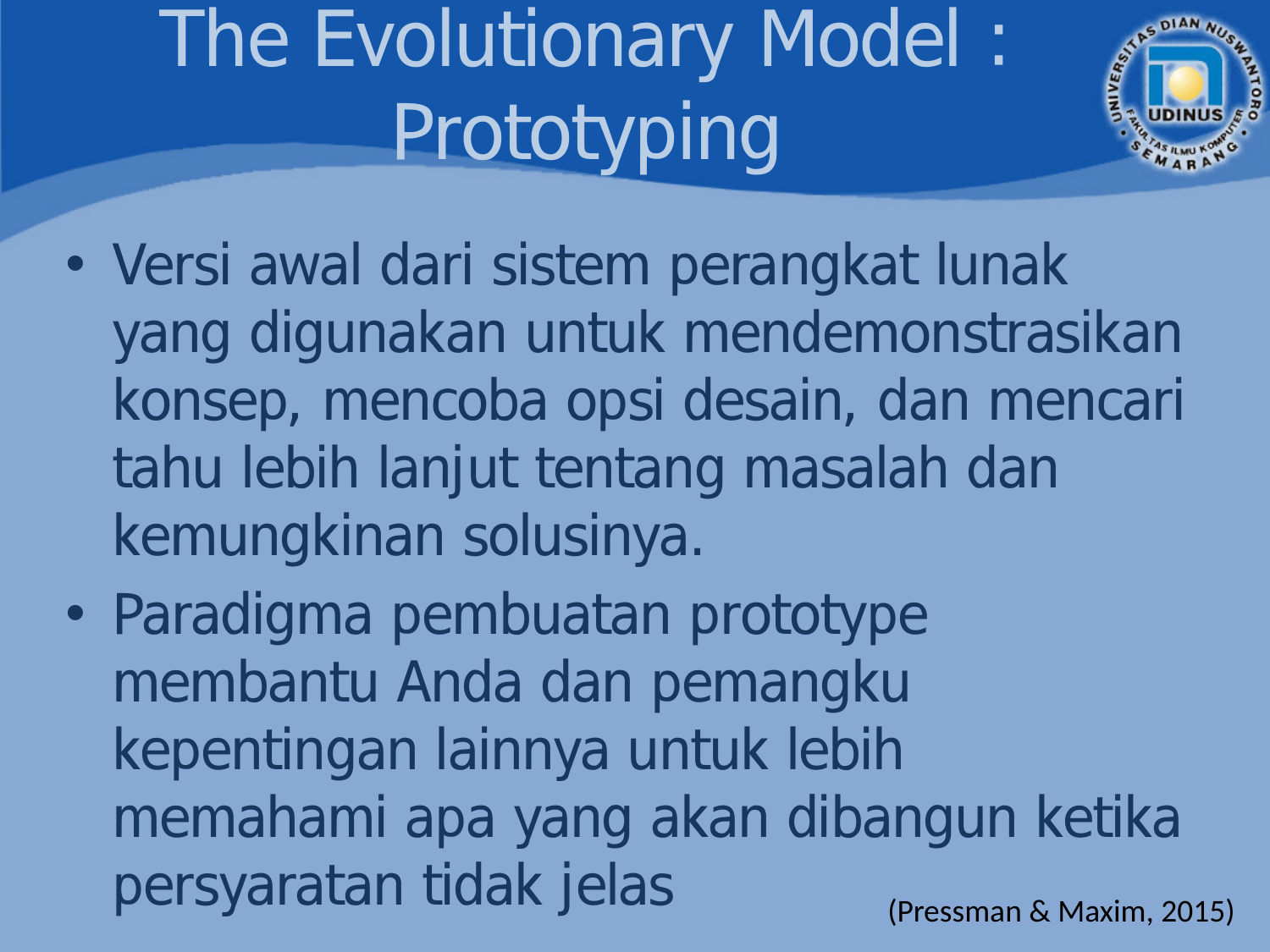

# The Evolutionary Model : Prototyping
Versi awal dari sistem perangkat lunak yang digunakan untuk mendemonstrasikan konsep, mencoba opsi desain, dan mencari tahu lebih lanjut tentang masalah dan kemungkinan solusinya.
Paradigma pembuatan prototype membantu Anda dan pemangku kepentingan lainnya untuk lebih memahami apa yang akan dibangun ketika persyaratan tidak jelas
(Pressman & Maxim, 2015)